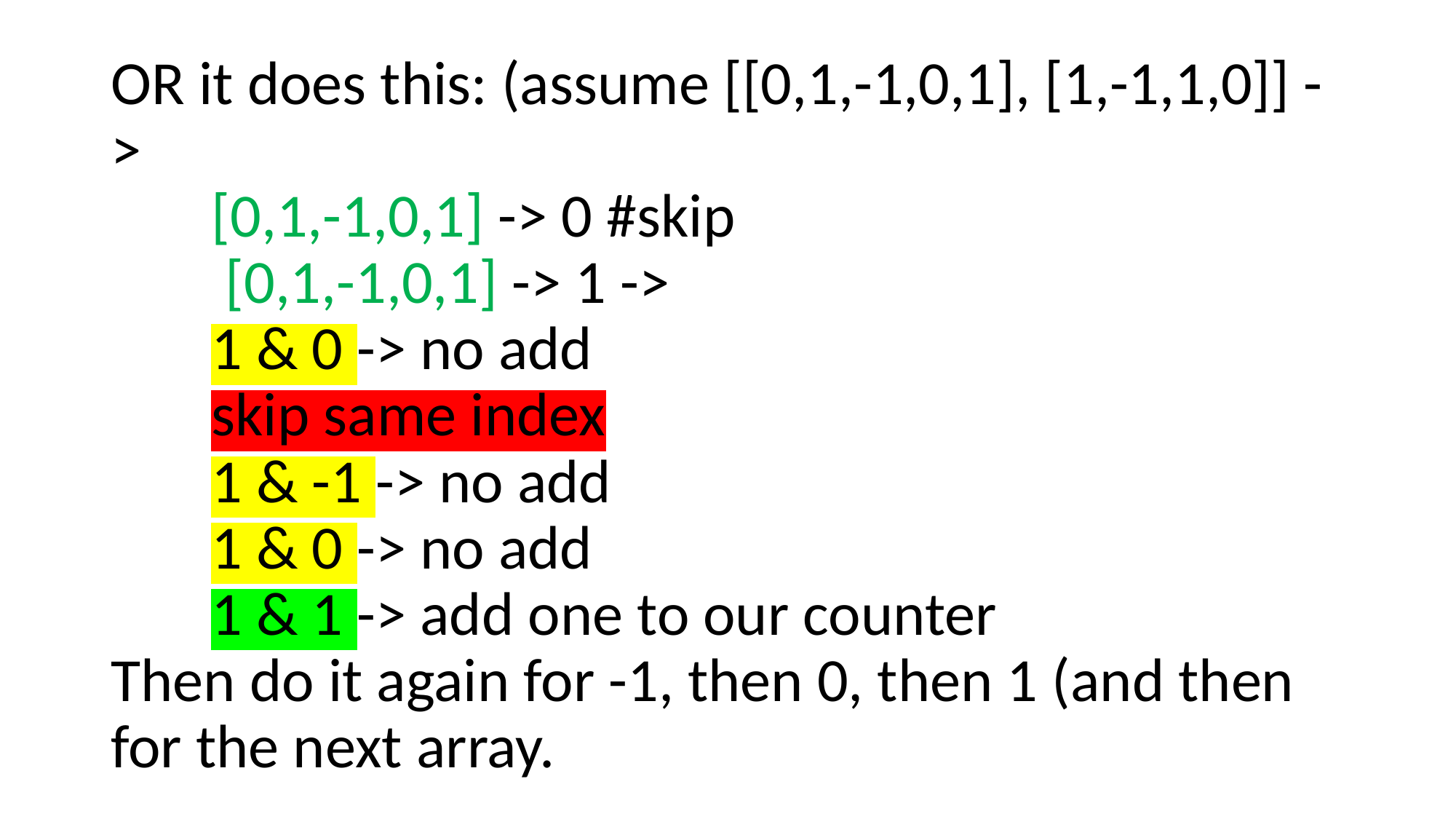

# OR it does this: (assume [[0,1,-1,0,1], [1,-1,1,0]] -> [0,1,-1,0,1] -> 0 #skip [0,1,-1,0,1] -> 1 -> 1 & 0 -> no add skip same index 1 & -1 -> no add 1 & 0 -> no add 1 & 1 -> add one to our counter Then do it again for -1, then 0, then 1 (and then for the next array.